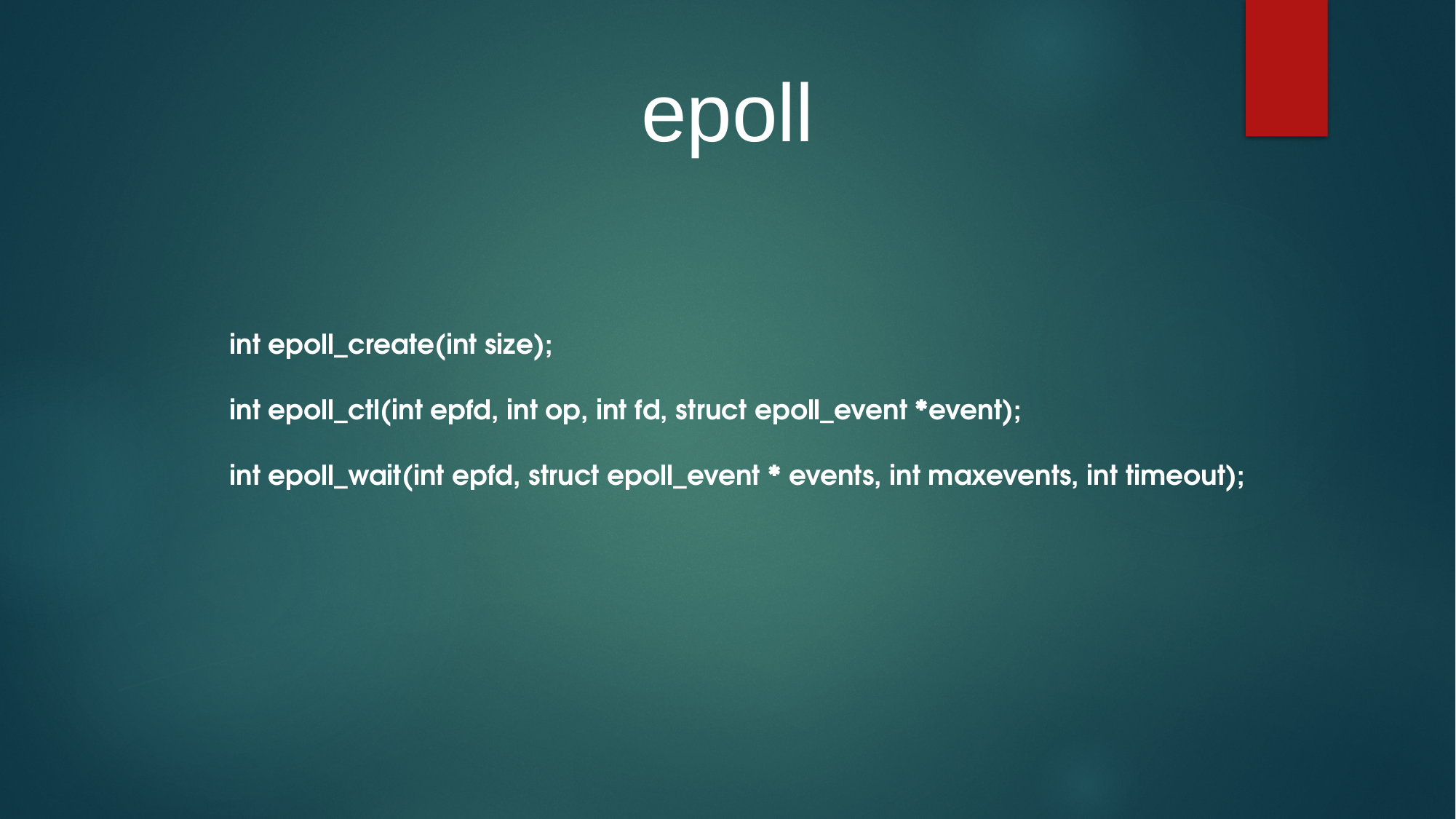

epoll
int epoll_create(int size);

int epoll_ctl(int epfd, int op, int fd, struct epoll_event *event);

int epoll_wait(int epfd, struct epoll_event * events, int maxevents, int timeout);